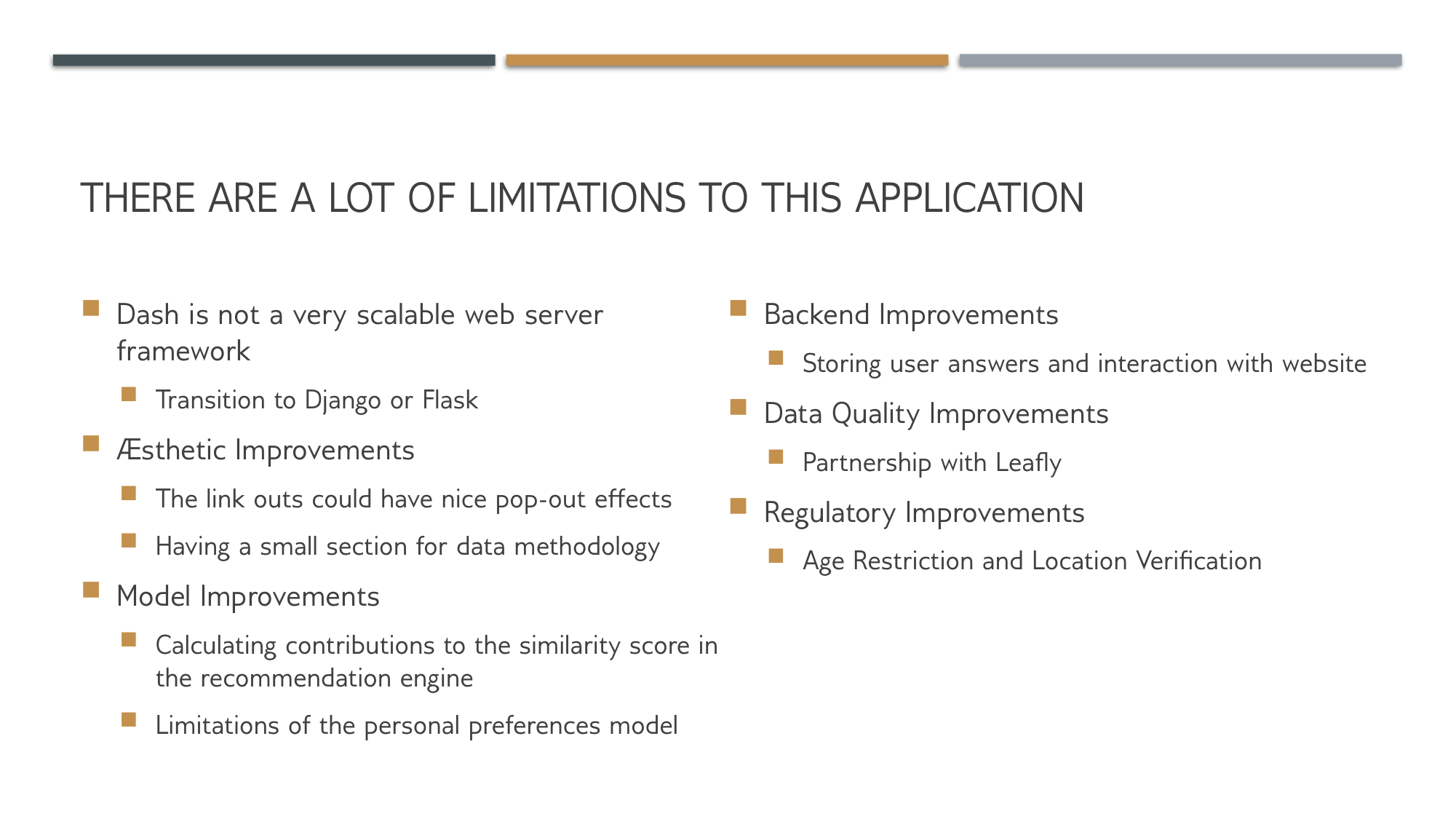

# There are a lot of limitations to this application
Dash is not a very scalable web server framework
Transition to Django or Flask
Aesthetic Improvements
The link outs could have nice pop-out effects
Having a small section for data methodology
Model Improvements
Calculating contributions to the similarity score in the recommendation engine
Limitations of the personal preferences model
Backend Improvements
Storing user answers and interaction with website
Data Quality Improvements
Partnership with Leafly
Regulatory Improvements
Age Restriction and Location Verification